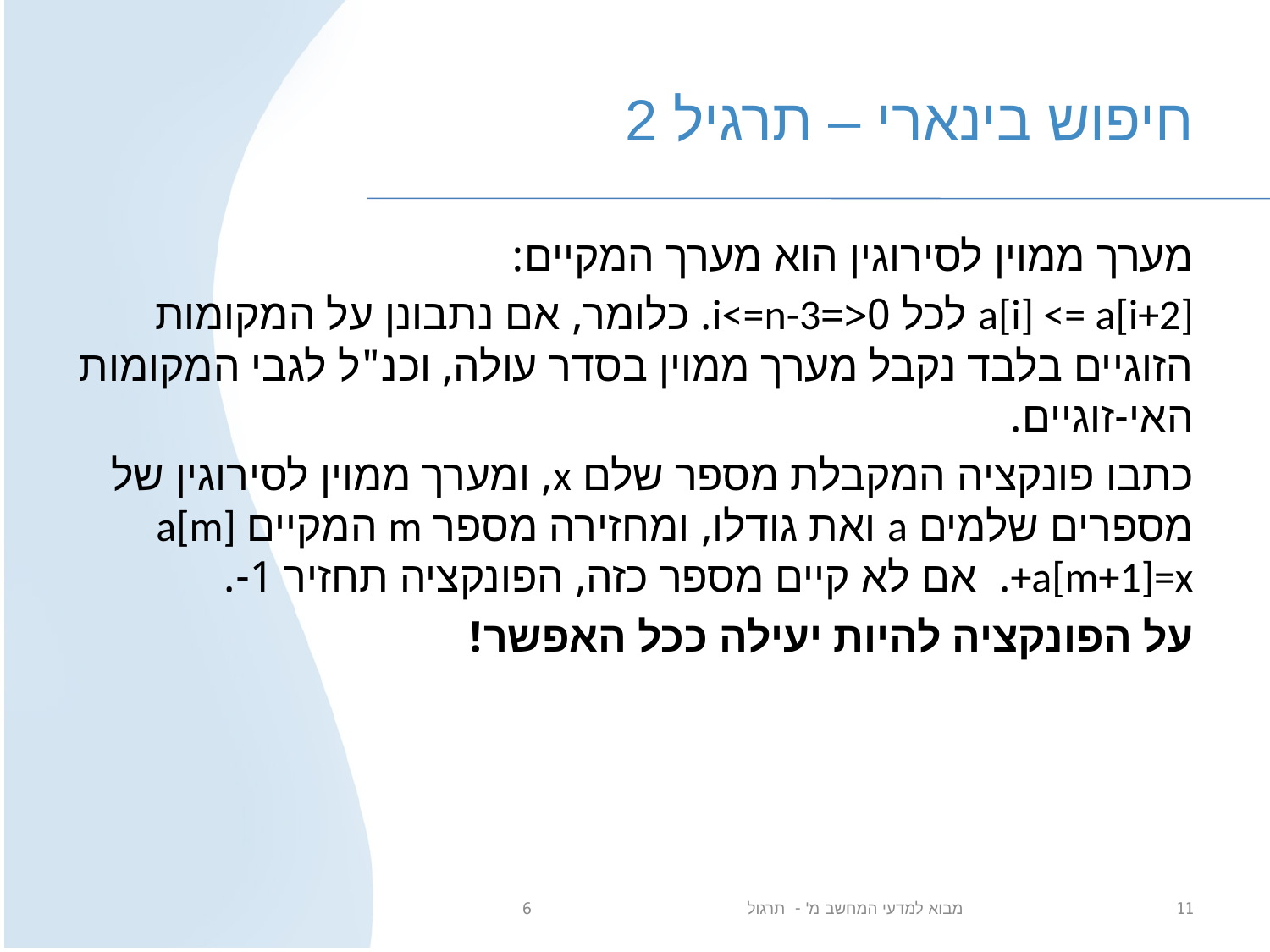

# חיפוש בינארי – תרגיל 2
מערך ממוין לסירוגין הוא מערך המקיים:
a[i] <= a[i+2] לכל 0<=i<=n-3. כלומר, אם נתבונן על המקומות הזוגיים בלבד נקבל מערך ממוין בסדר עולה, וכנ"ל לגבי המקומות האי-זוגיים.
כתבו פונקציה המקבלת מספר שלם x, ומערך ממוין לסירוגין של מספרים שלמים a ואת גודלו, ומחזירה מספר m המקיים a[m]+a[m+1]=x.  אם לא קיים מספר כזה, הפונקציה תחזיר 1-.
על הפונקציה להיות יעילה ככל האפשר!
מבוא למדעי המחשב מ' - תרגול 6
11